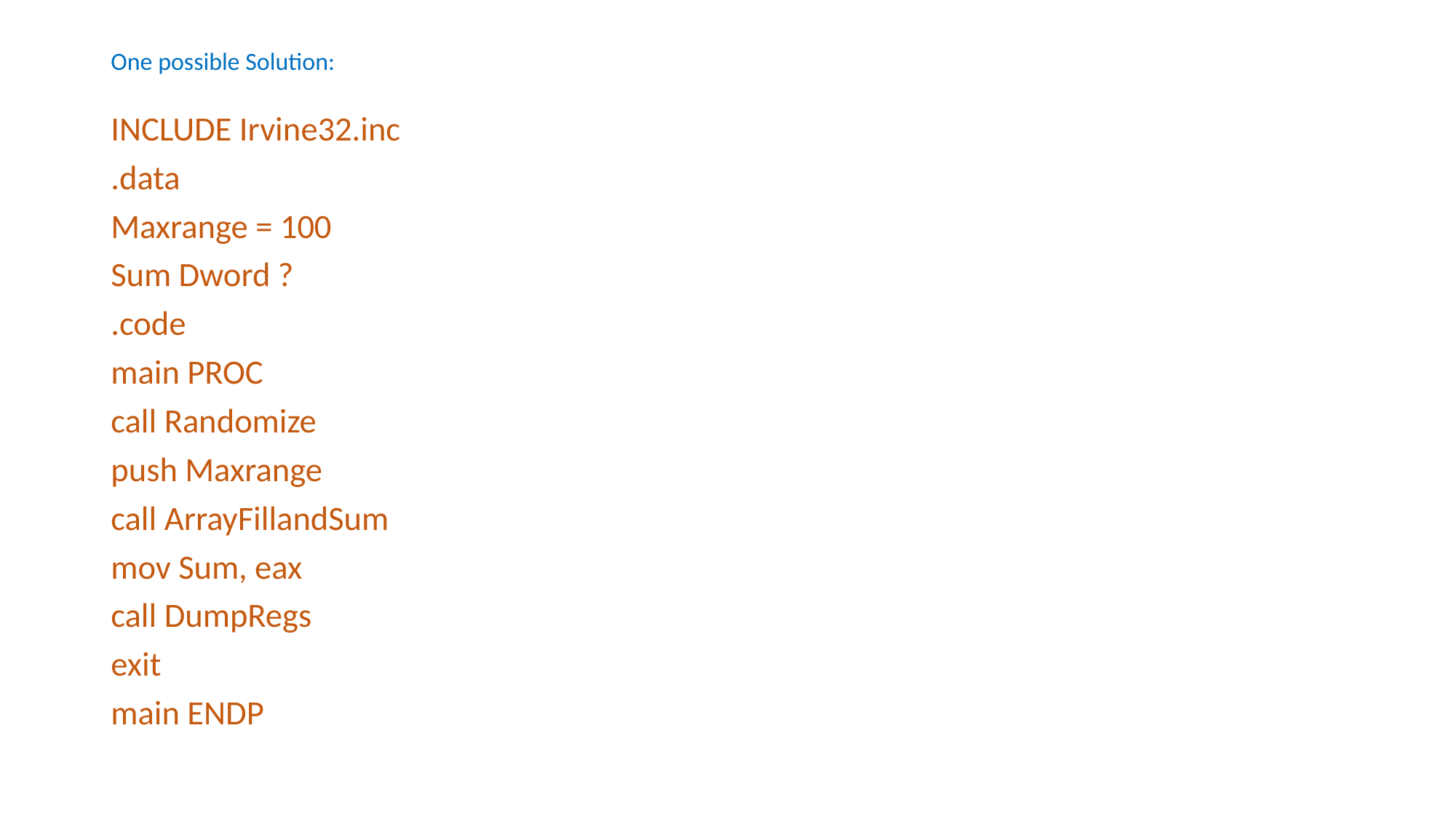

# One possible Solution:
INCLUDE Irvine32.inc
.data
Maxrange = 100
Sum Dword ?
.code
main PROC
call Randomize
push Maxrange
call ArrayFillandSum
mov Sum, eax
call DumpRegs
exit
main ENDP